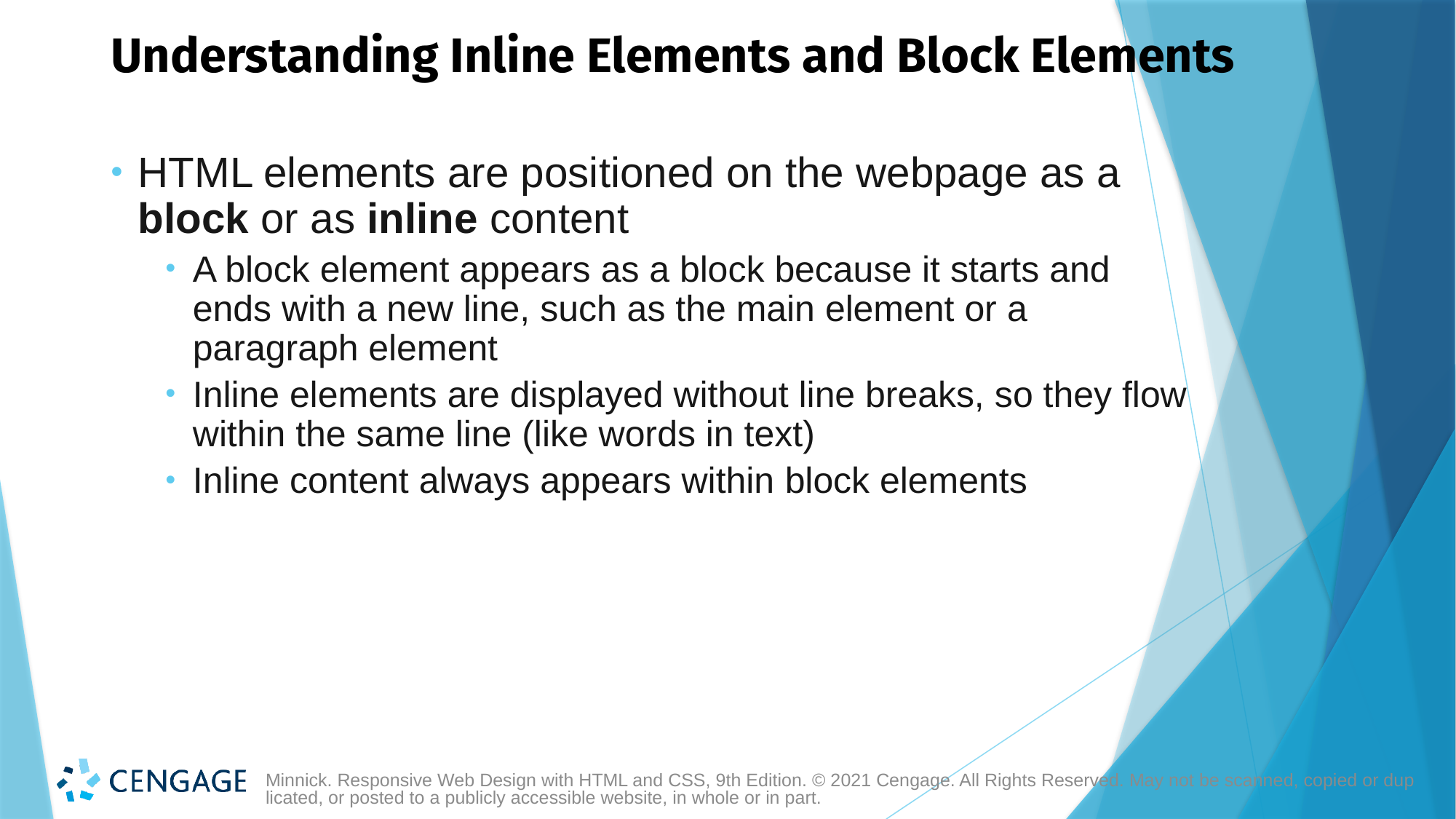

# Understanding Inline Elements and Block Elements
HTML elements are positioned on the webpage as a block or as inline content
A block element appears as a block because it starts and ends with a new line, such as the main element or a paragraph element
Inline elements are displayed without line breaks, so they flow within the same line (like words in text)
Inline content always appears within block elements
Minnick. Responsive Web Design with HTML and CSS, 9th Edition. © 2021 Cengage. All Rights Reserved. May not be scanned, copied or duplicated, or posted to a publicly accessible website, in whole or in part.